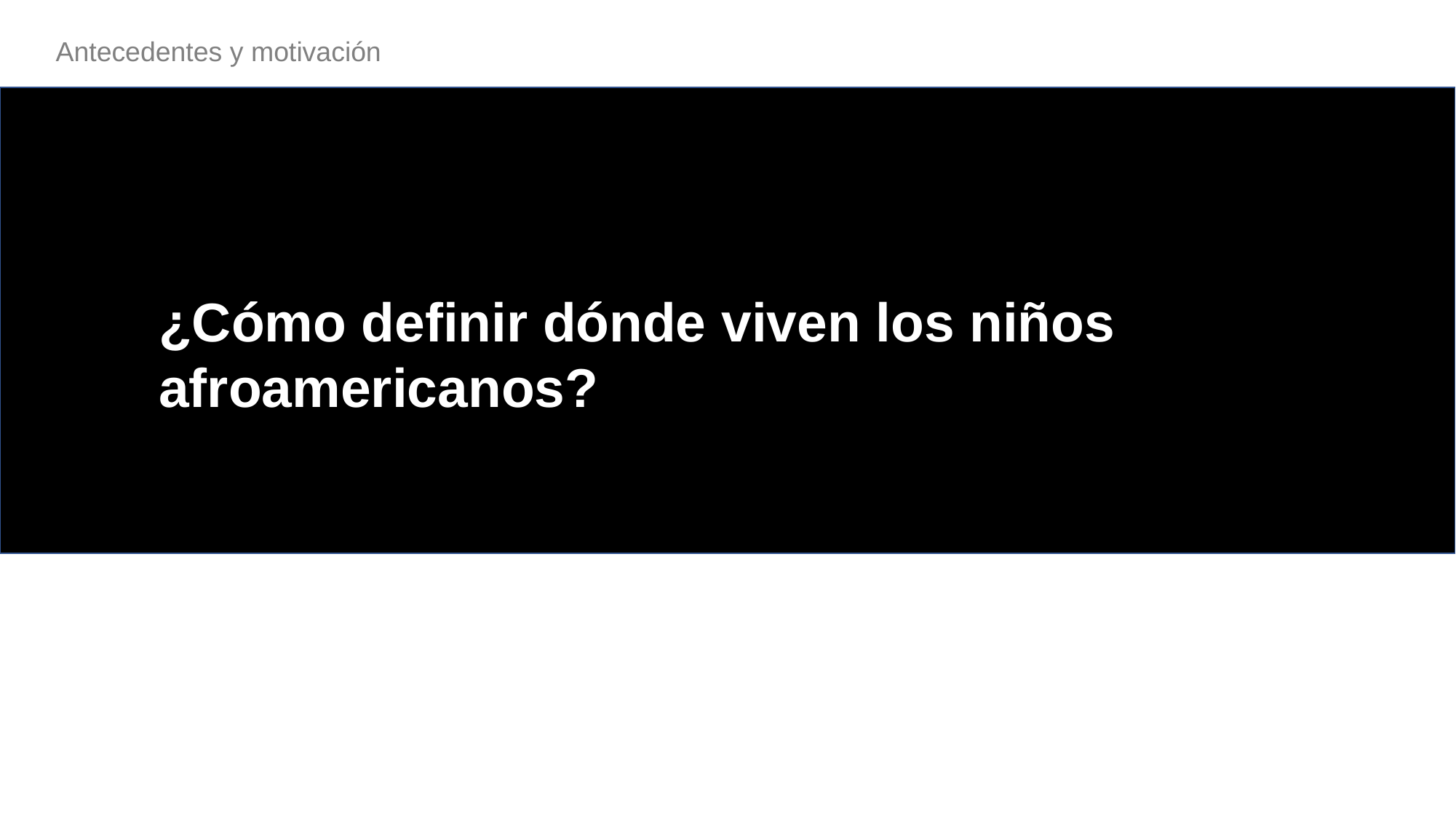

Antecedentes y motivación

¿Cómo definir dónde viven los niños afroamericanos?